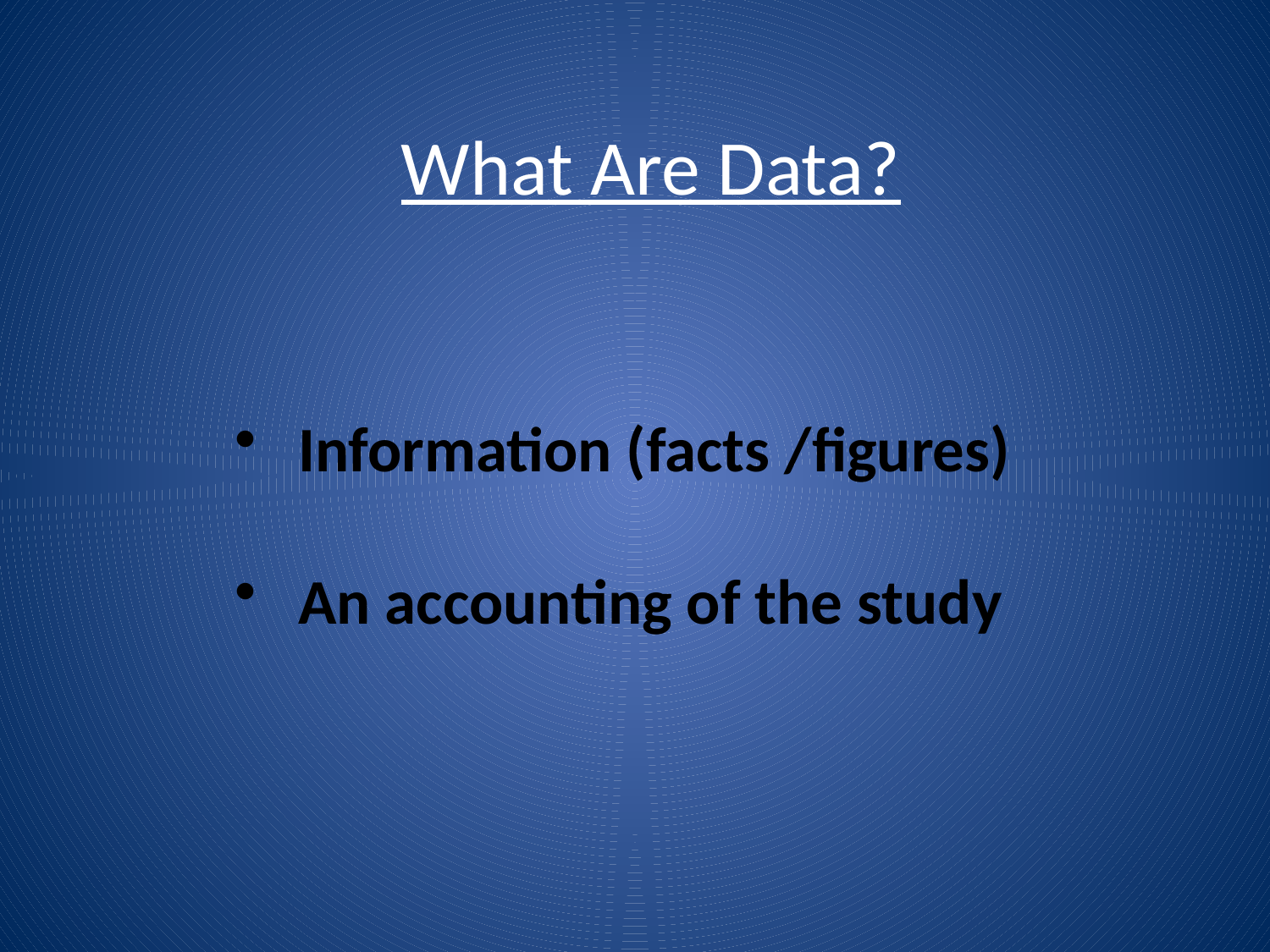

What Are Data?
Information (facts /figures)

An accounting of the study